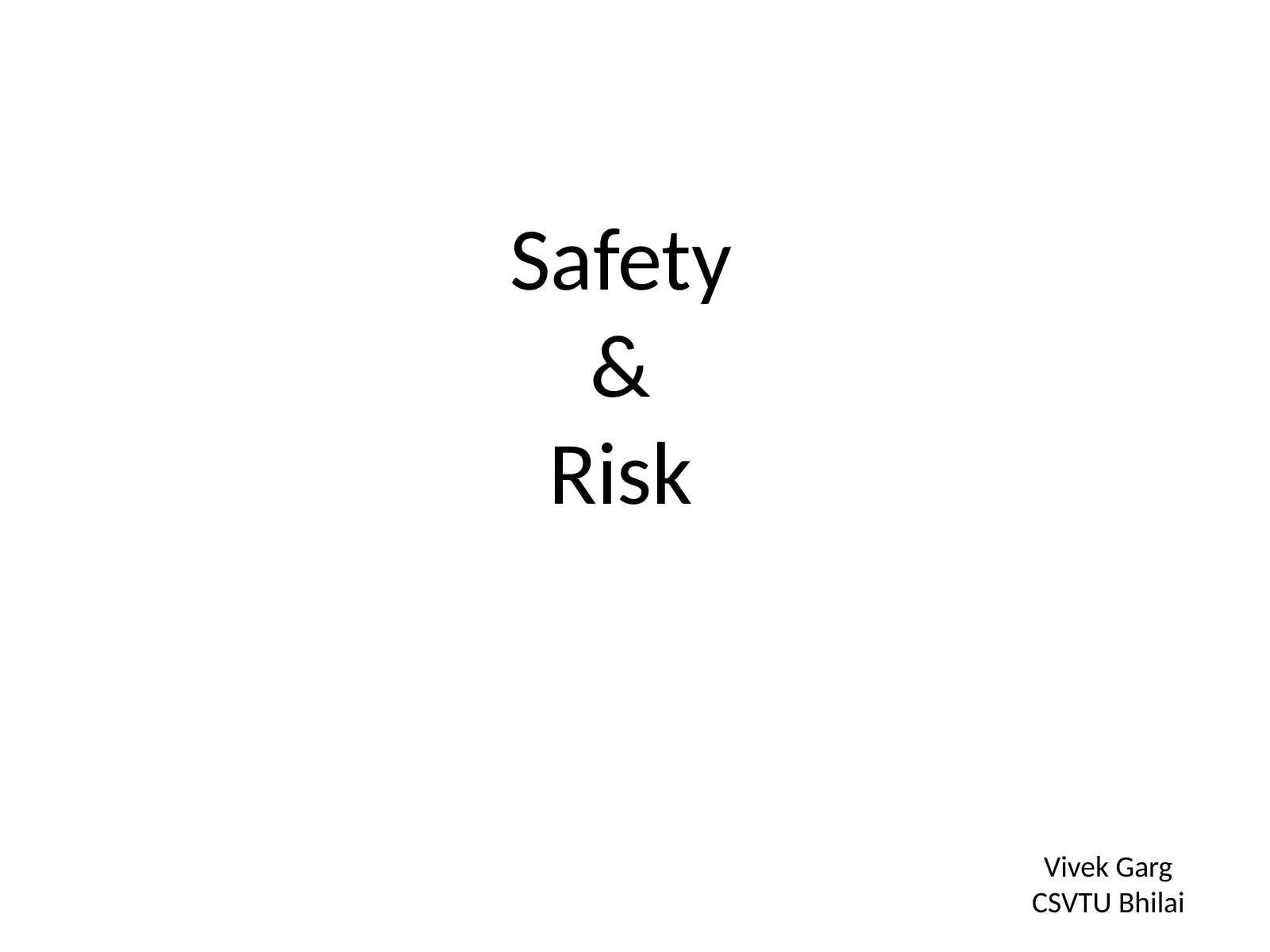

Safety
&
Risk
Vivek Garg
CSVTU Bhilai